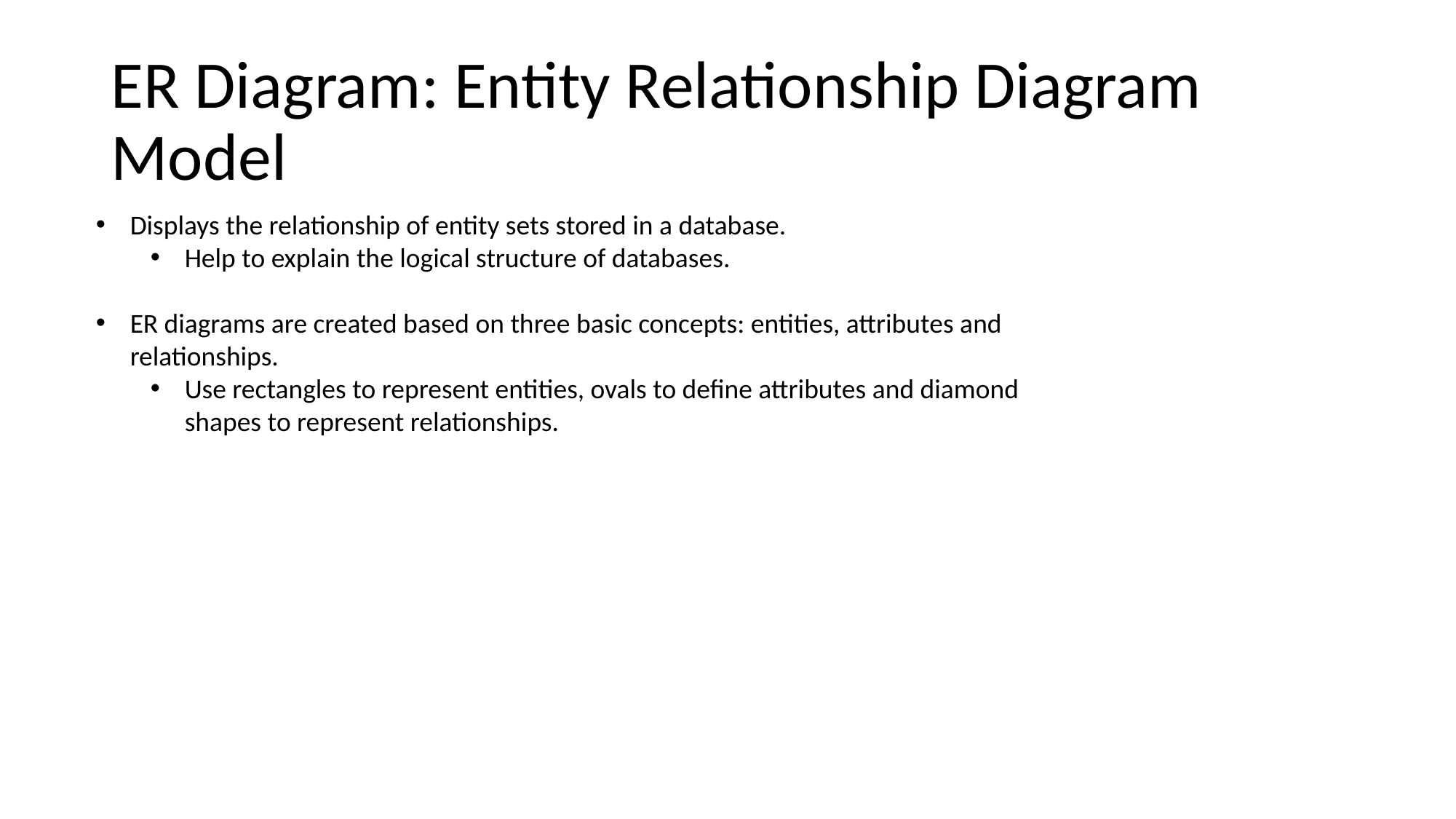

# ER Diagram: Entity Relationship Diagram Model
Displays the relationship of entity sets stored in a database.
Help to explain the logical structure of databases.

ER diagrams are created based on three basic concepts: entities, attributes and relationships.
Use rectangles to represent entities, ovals to define attributes and diamond shapes to represent relationships.